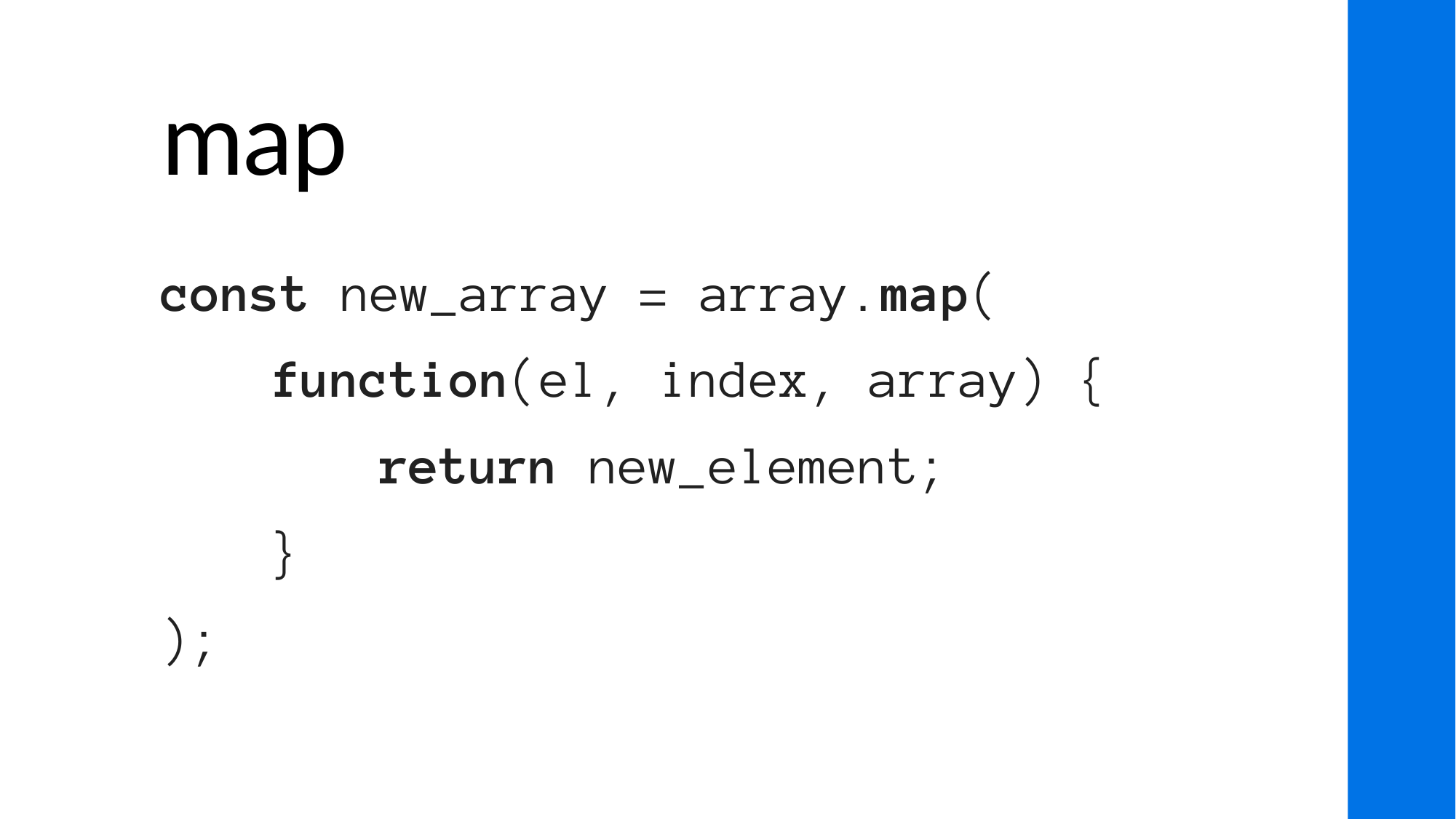

# map
const new_array = array.map(
	function(el, index, array) {
		return new_element;
	}
);